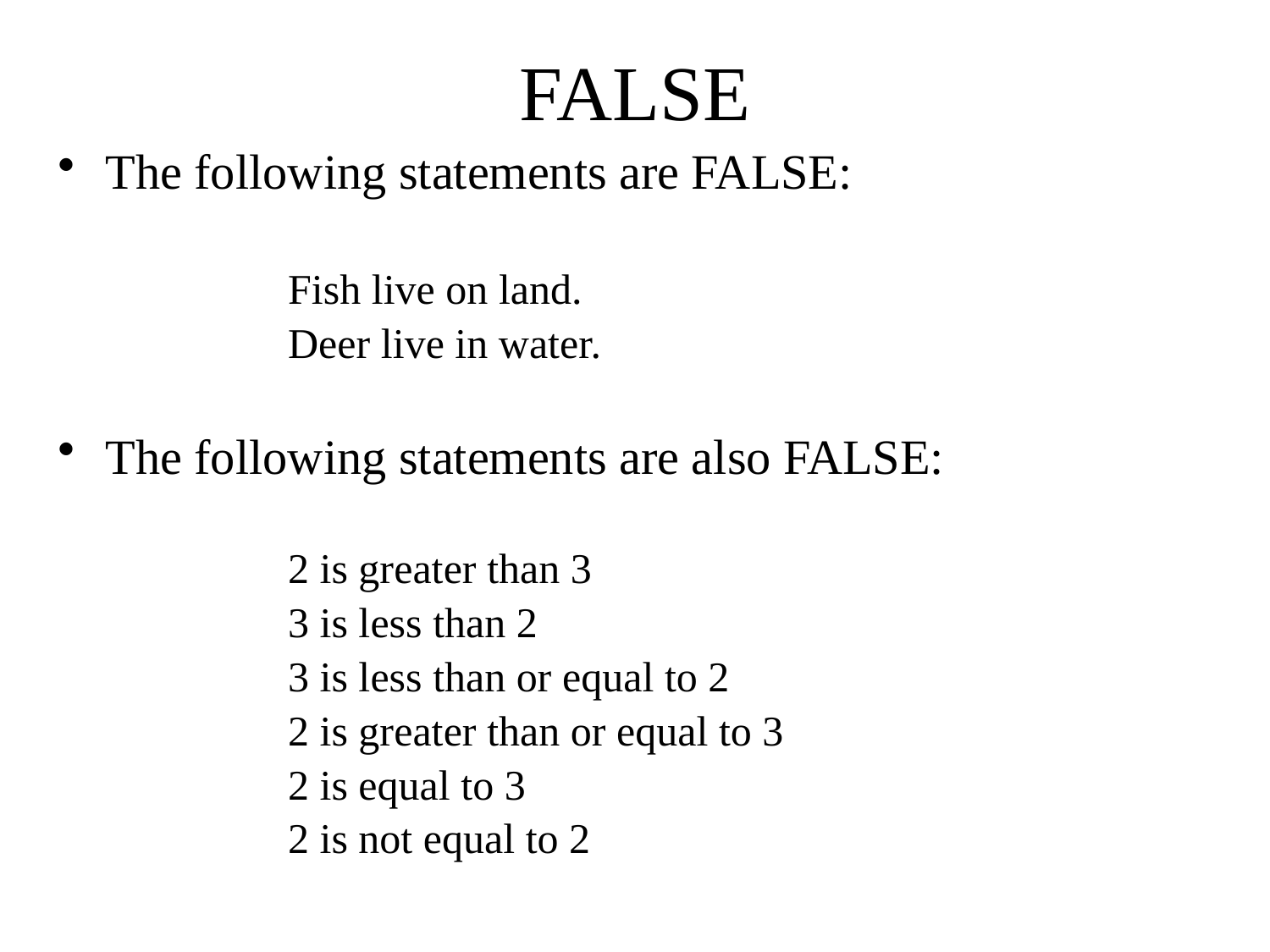

111
# FALSE
The following statements are FALSE:
		Fish live on land.
		Deer live in water.

The following statements are also FALSE:
		2 is greater than 3
		3 is less than 2
		3 is less than or equal to 2
		2 is greater than or equal to 3
		2 is equal to 3
		2 is not equal to 2